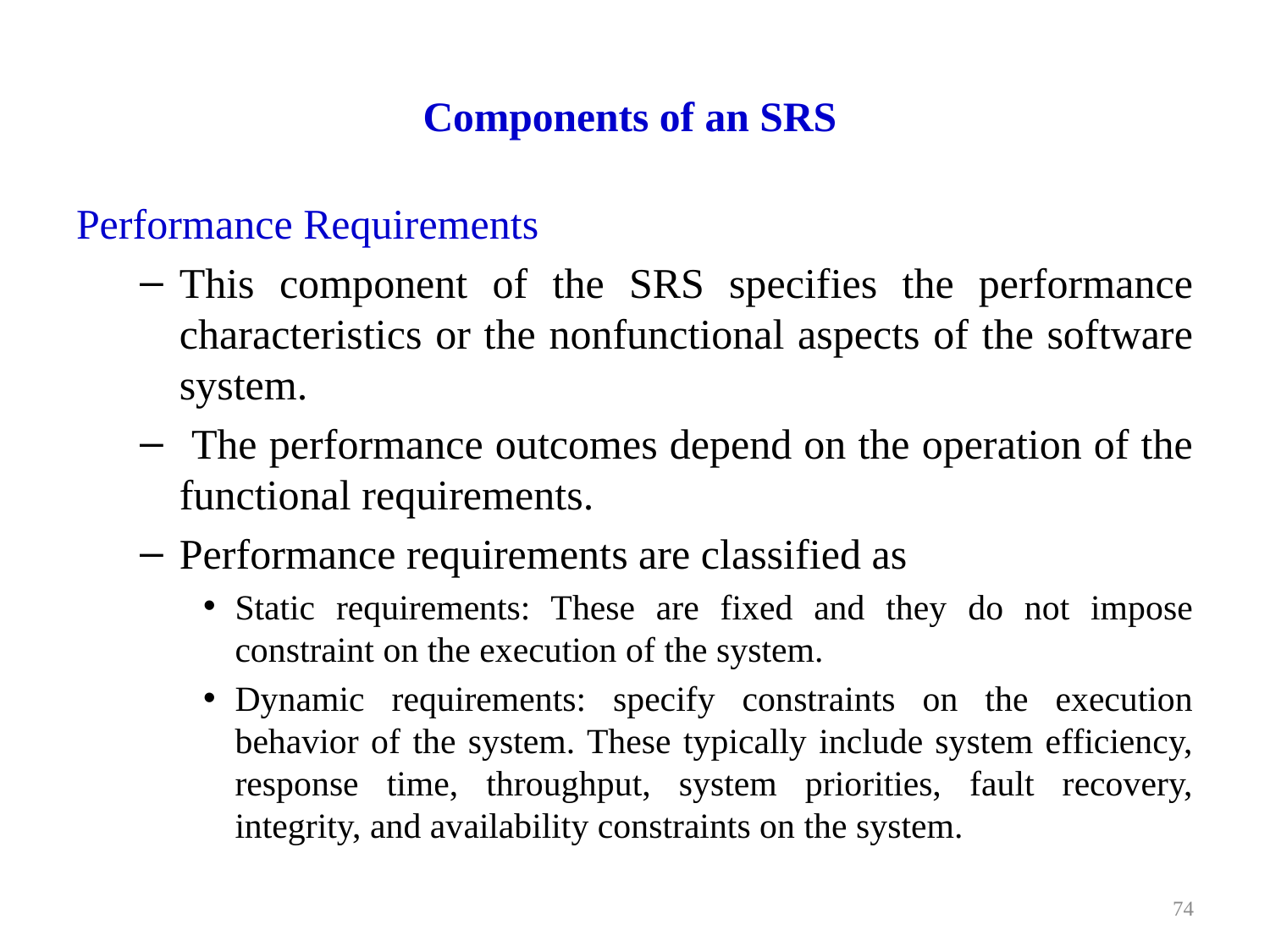

# Components of an SRS
Performance Requirements
This component of the SRS specifies the performance characteristics or the nonfunctional aspects of the software system.
 The performance outcomes depend on the operation of the functional requirements.
Performance requirements are classified as
Static requirements: These are fixed and they do not impose constraint on the execution of the system.
Dynamic requirements: specify constraints on the execution behavior of the system. These typically include system efficiency, response time, throughput, system priorities, fault recovery, integrity, and availability constraints on the system.
74